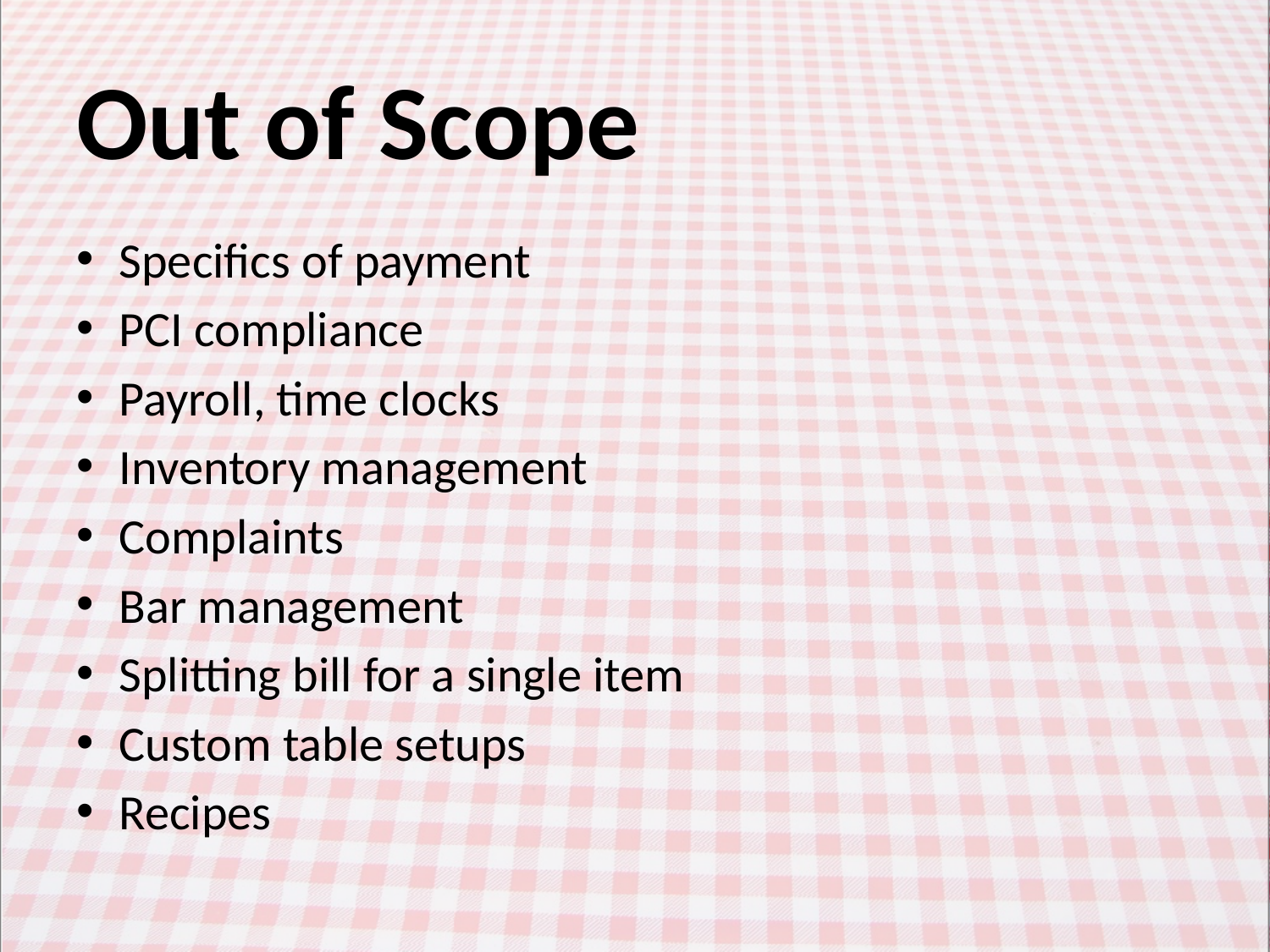

# Out of Scope
Specifics of payment
PCI compliance
Payroll, time clocks
Inventory management
Complaints
Bar management
Splitting bill for a single item
Custom table setups
Recipes